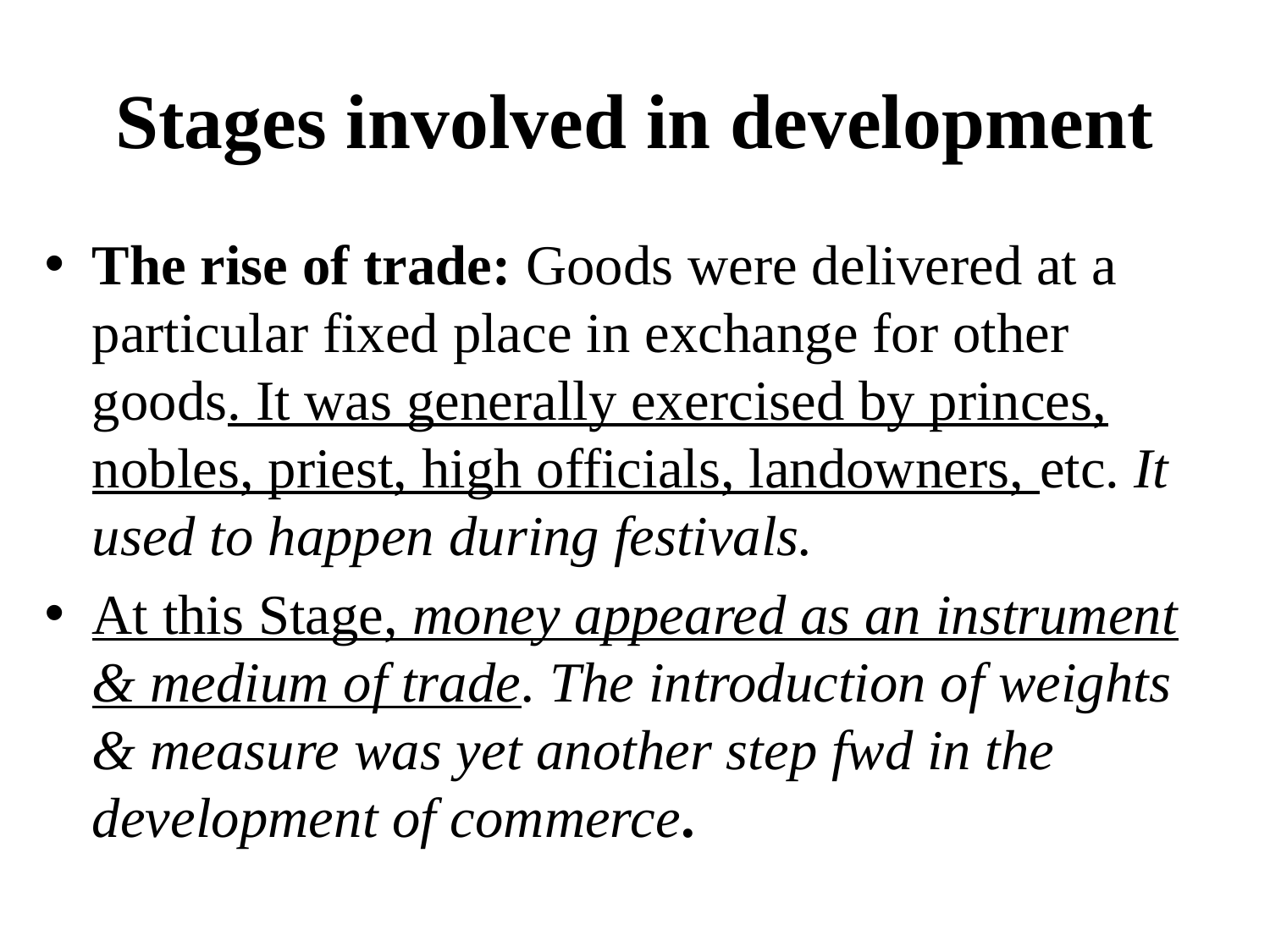

# Stages involved in development
The rise of trade: Goods were delivered at a particular fixed place in exchange for other goods. It was generally exercised by princes, nobles, priest, high officials, landowners, etc. It used to happen during festivals.
At this Stage, money appeared as an instrument & medium of trade. The introduction of weights & measure was yet another step fwd in the development of commerce.